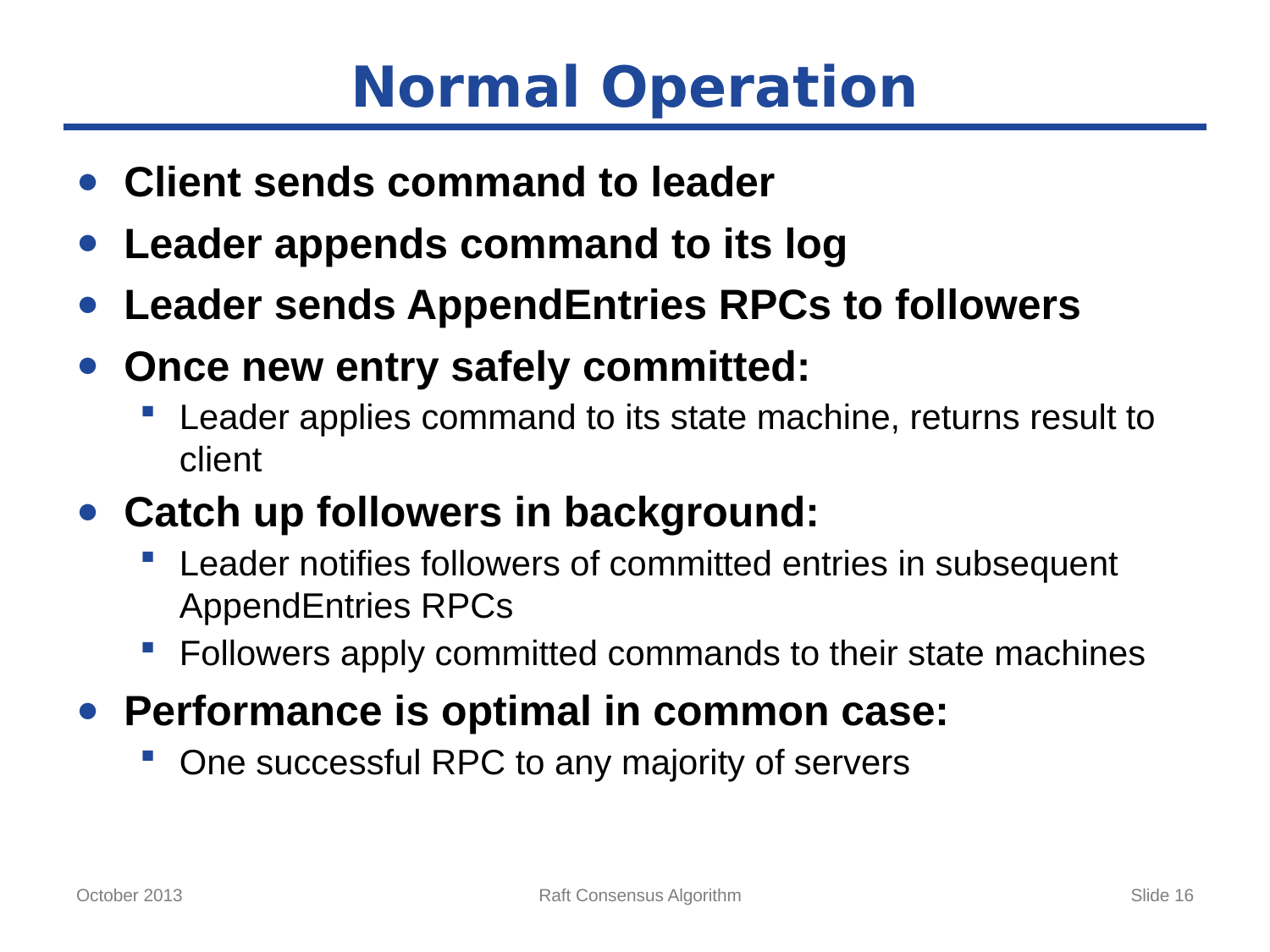

# Normal Operation
Client sends command to leader
Leader appends command to its log
Leader sends AppendEntries RPCs to followers
Once new entry safely committed:
Leader applies command to its state machine, returns result to client
Catch up followers in background:
Leader notifies followers of committed entries in subsequent AppendEntries RPCs
Followers apply committed commands to their state machines
Performance is optimal in common case:
One successful RPC to any majority of servers
October 2013
Raft Consensus Algorithm
Slide 16